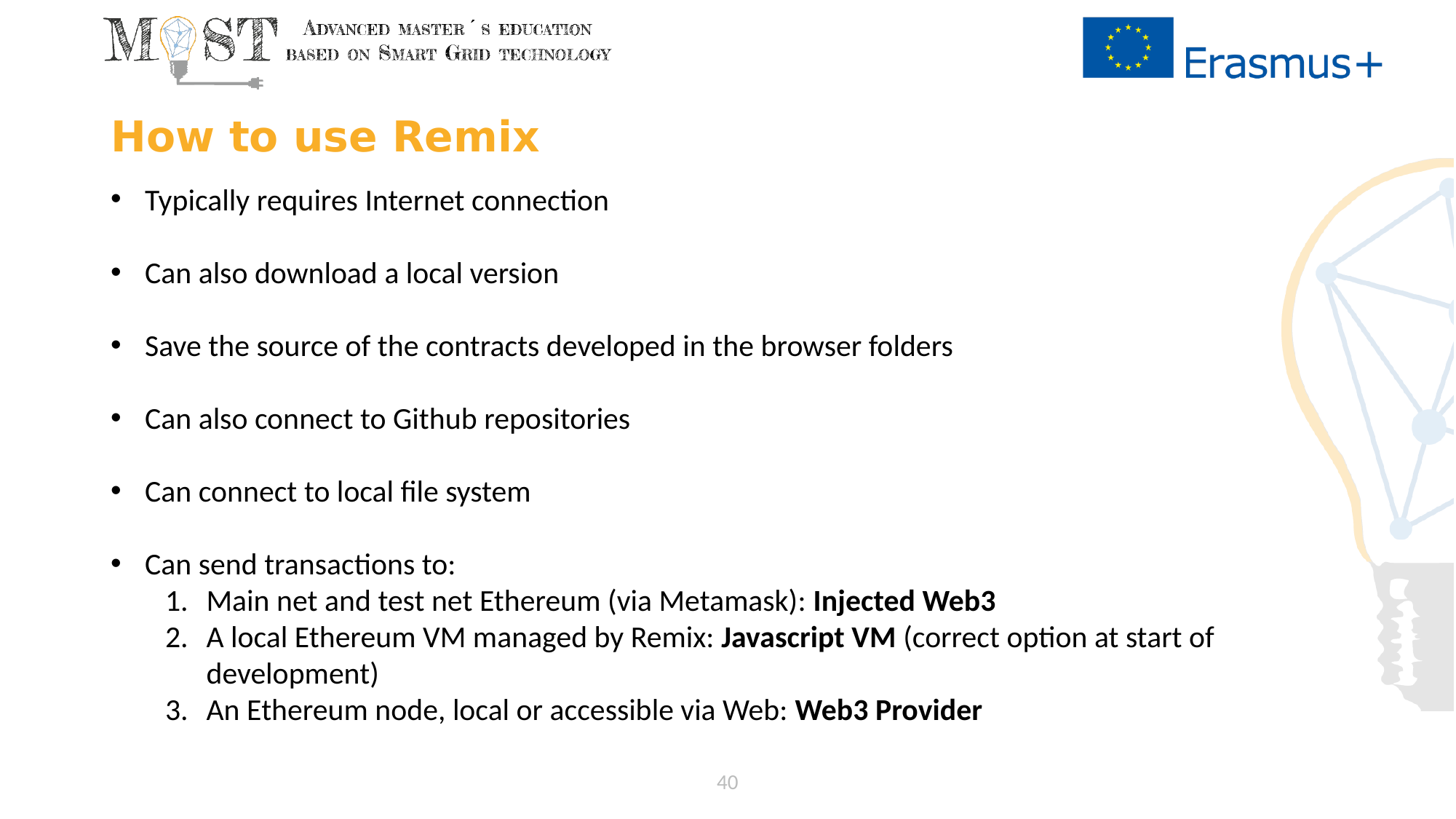

# How to use Remix
Typically requires Internet connection

Can also download a local version

Save the source of the contracts developed in the browser folders

Can also connect to Github repositories

Can connect to local file system

Can send transactions to:
Main net and test net Ethereum (via Metamask): Injected Web3
A local Ethereum VM managed by Remix: Javascript VM (correct option at start of development)
An Ethereum node, local or accessible via Web: Web3 Provider
40